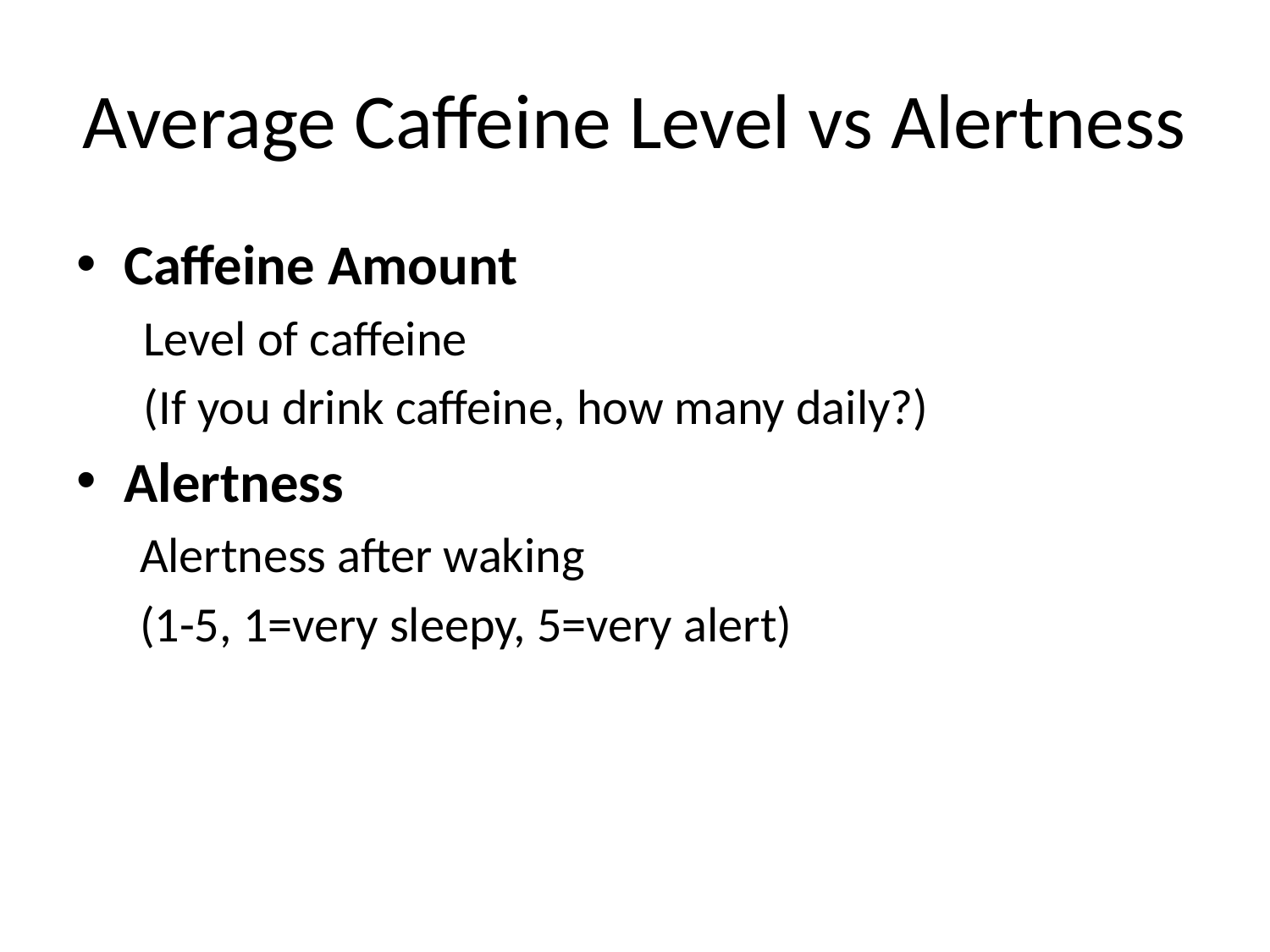

# Average Caffeine Level vs Alertness
Caffeine Amount
      Level of caffeine
      (If you drink caffeine, how many daily?)
Alertness
Alertness after waking
(1-5, 1=very sleepy, 5=very alert)